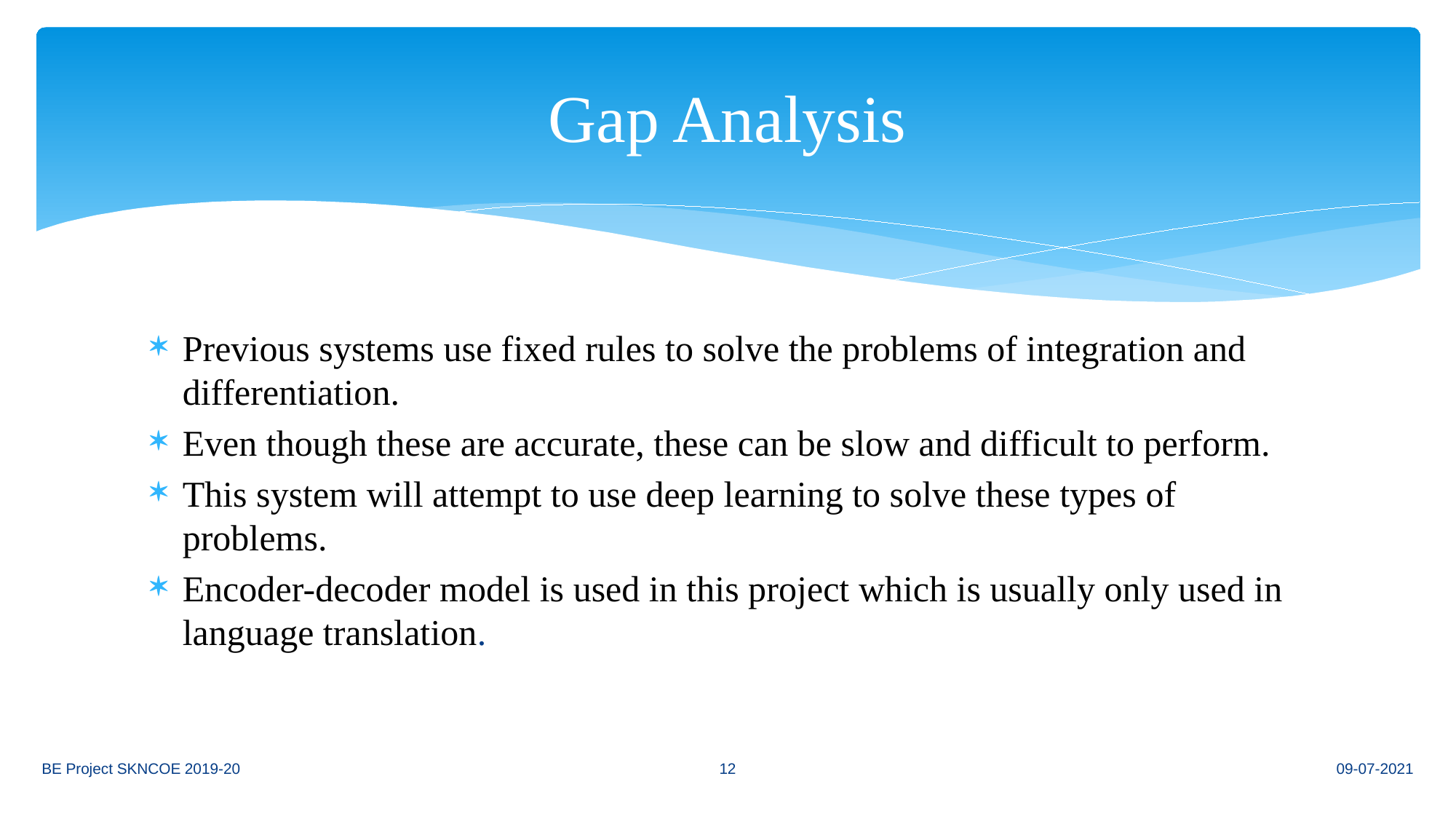

# Gap Analysis
Previous systems use fixed rules to solve the problems of integration and differentiation.
Even though these are accurate, these can be slow and difficult to perform.
This system will attempt to use deep learning to solve these types of problems.
Encoder-decoder model is used in this project which is usually only used in language translation.
12
BE Project SKNCOE 2019-20
09-07-2021